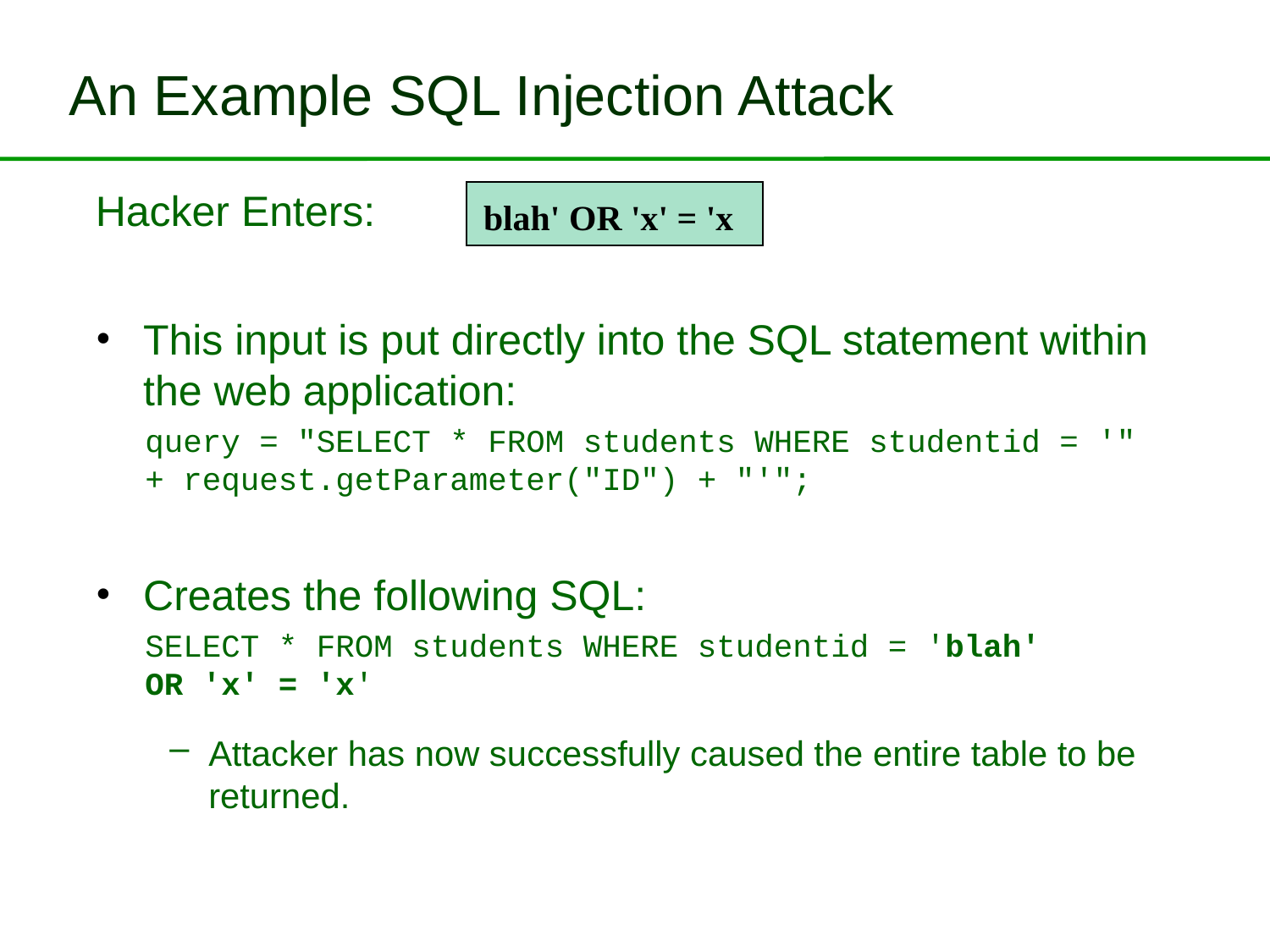

# An Example SQL Injection Attack
Hacker Enters:

This input is put directly into the SQL statement within the web application:
query = "SELECT * FROM students WHERE studentid = '"
+ request.getParameter("ID") + "'";

Creates the following SQL:
SELECT * FROM students WHERE studentid = 'blah'
OR 'x' = 'x'
Attacker has now successfully caused the entire table to be returned.

blah' OR 'x' = 'x